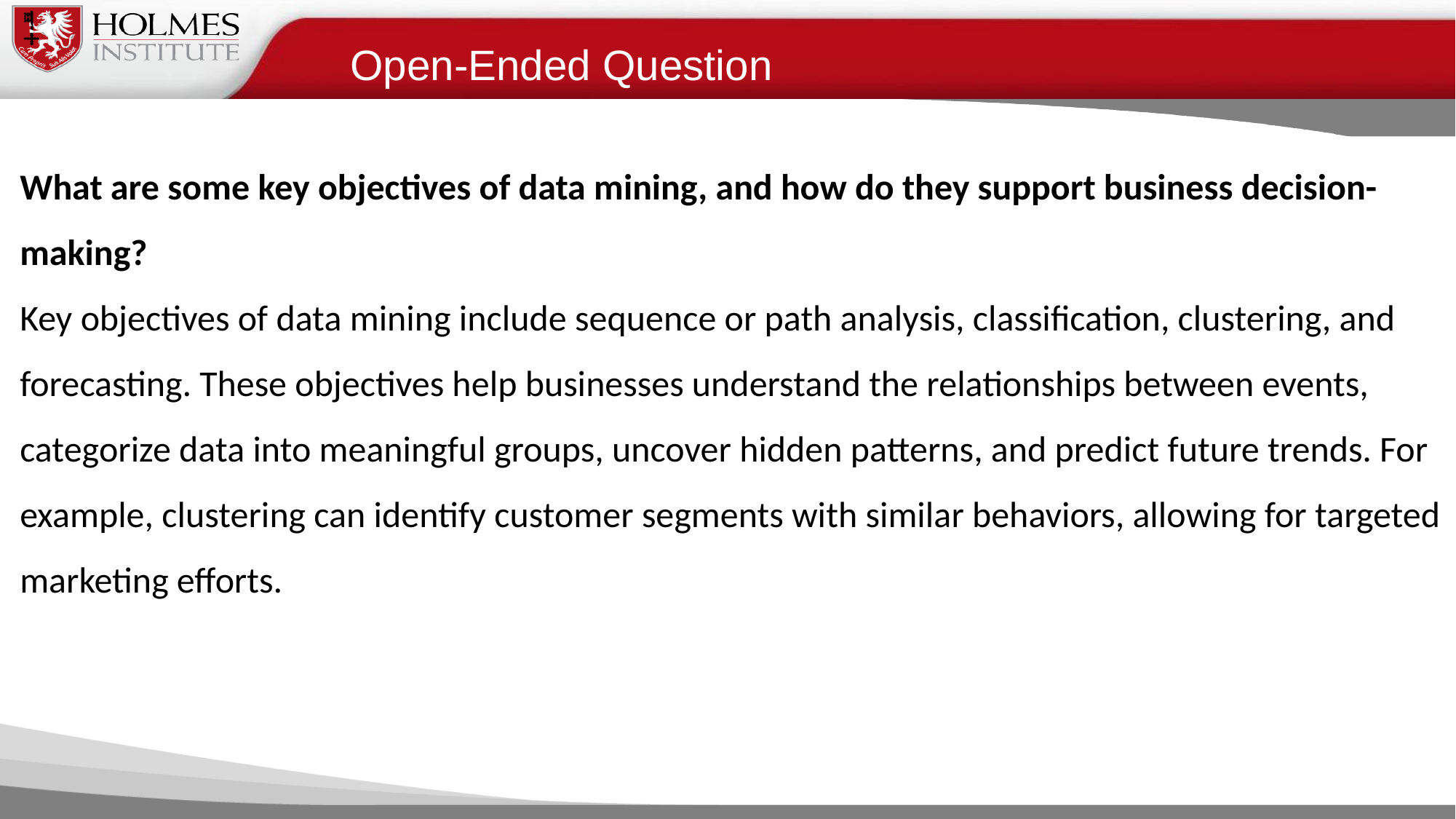

Open-Ended Question
What are some key objectives of data mining, and how do they support business decision-making?
Key objectives of data mining include sequence or path analysis, classification, clustering, and forecasting. These objectives help businesses understand the relationships between events, categorize data into meaningful groups, uncover hidden patterns, and predict future trends. For example, clustering can identify customer segments with similar behaviors, allowing for targeted marketing efforts.